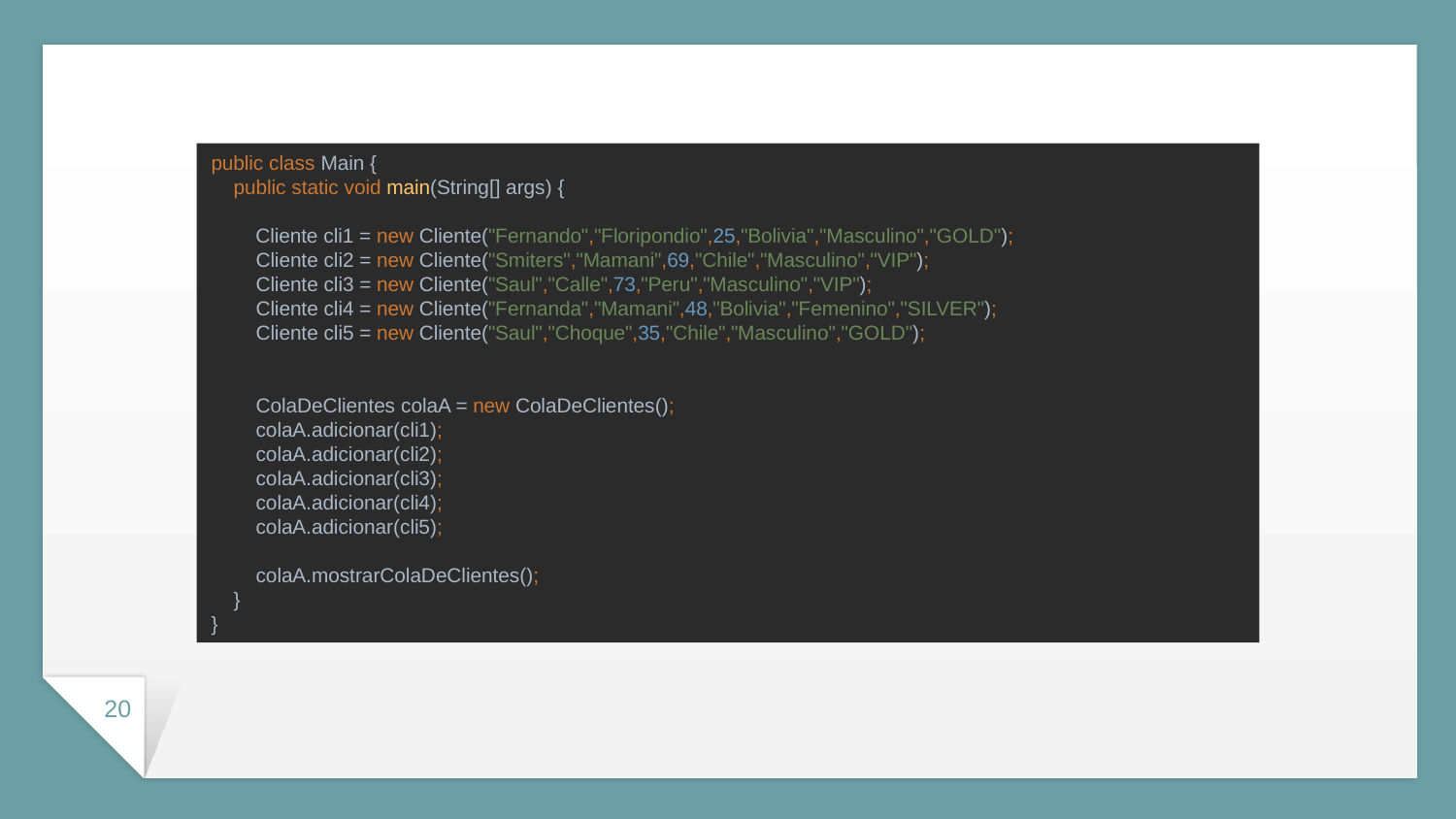

public class Main {
    public static void main(String[] args) {
        Cliente cli1 = new Cliente("Fernando","Floripondio",25,"Bolivia","Masculino","GOLD");
        Cliente cli2 = new Cliente("Smiters","Mamani",69,"Chile","Masculino","VIP");
        Cliente cli3 = new Cliente("Saul","Calle",73,"Peru","Masculino","VIP");
        Cliente cli4 = new Cliente("Fernanda","Mamani",48,"Bolivia","Femenino","SILVER");
        Cliente cli5 = new Cliente("Saul","Choque",35,"Chile","Masculino","GOLD");
        ColaDeClientes colaA = new ColaDeClientes();
        colaA.adicionar(cli1);
        colaA.adicionar(cli2);
        colaA.adicionar(cli3);
        colaA.adicionar(cli4);
        colaA.adicionar(cli5);
        colaA.mostrarColaDeClientes();
    }
}
20